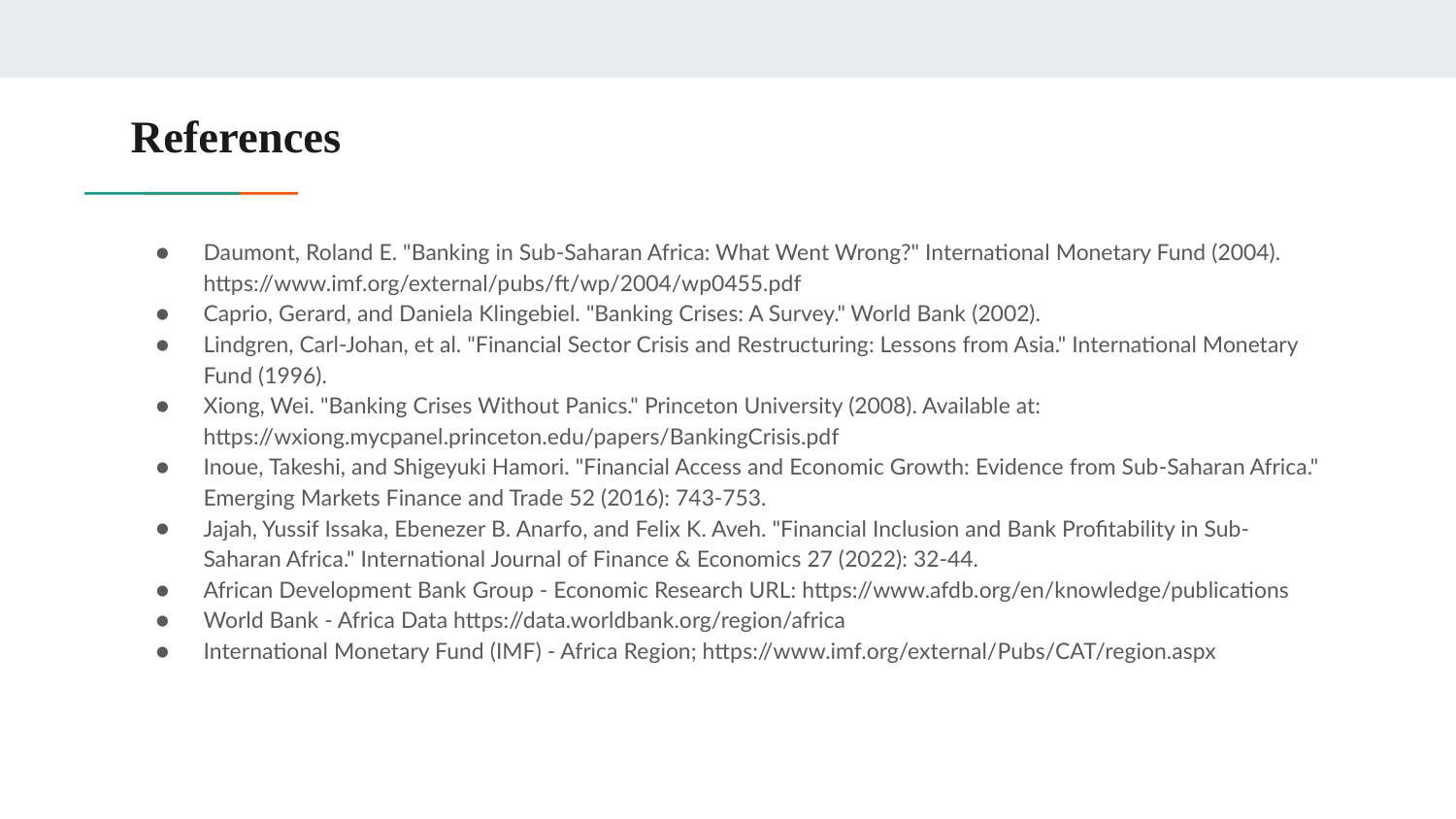

# References
Daumont, Roland E. "Banking in Sub-Saharan Africa: What Went Wrong?" International Monetary Fund (2004).  https://www.imf.org/external/pubs/ft/wp/2004/wp0455.pdf
Caprio, Gerard, and Daniela Klingebiel. "Banking Crises: A Survey." World Bank (2002).
Lindgren, Carl-Johan, et al. "Financial Sector Crisis and Restructuring: Lessons from Asia." International Monetary Fund (1996).
Xiong, Wei. "Banking Crises Without Panics." Princeton University (2008). Available at: https://wxiong.mycpanel.princeton.edu/papers/BankingCrisis.pdf
Inoue, Takeshi, and Shigeyuki Hamori. "Financial Access and Economic Growth: Evidence from Sub-Saharan Africa." Emerging Markets Finance and Trade 52 (2016): 743-753.
Jajah, Yussif Issaka, Ebenezer B. Anarfo, and Felix K. Aveh. "Financial Inclusion and Bank Profitability in Sub-Saharan Africa." International Journal of Finance & Economics 27 (2022): 32-44.
African Development Bank Group - Economic Research URL: https://www.afdb.org/en/knowledge/publications
World Bank - Africa Data https://data.worldbank.org/region/africa
International Monetary Fund (IMF) - Africa Region; https://www.imf.org/external/Pubs/CAT/region.aspx